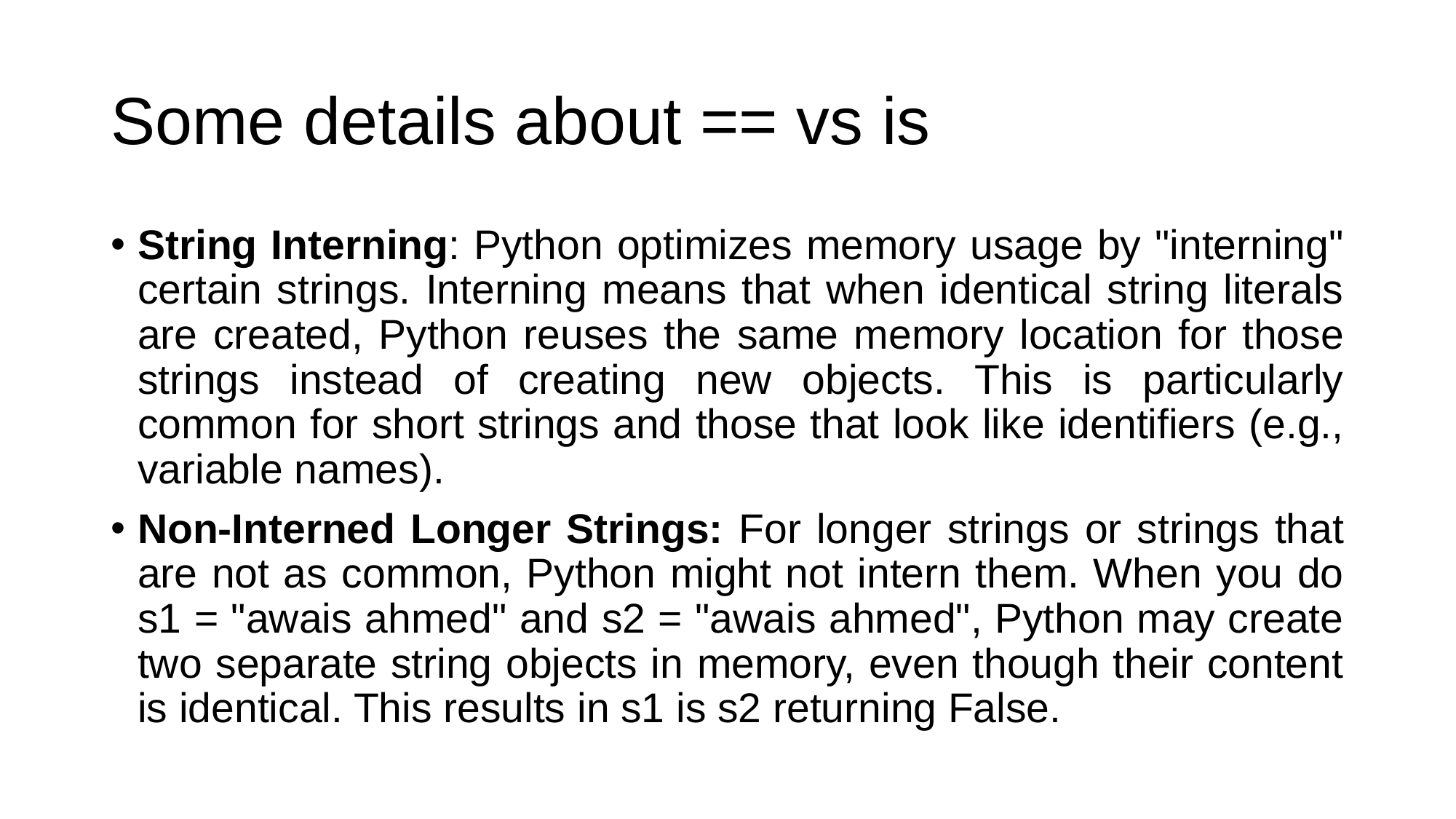

# Some details about == vs is
String Interning: Python optimizes memory usage by "interning" certain strings. Interning means that when identical string literals are created, Python reuses the same memory location for those strings instead of creating new objects. This is particularly common for short strings and those that look like identifiers (e.g., variable names).
Non-Interned Longer Strings: For longer strings or strings that are not as common, Python might not intern them. When you do s1 = "awais ahmed" and s2 = "awais ahmed", Python may create two separate string objects in memory, even though their content is identical. This results in s1 is s2 returning False.